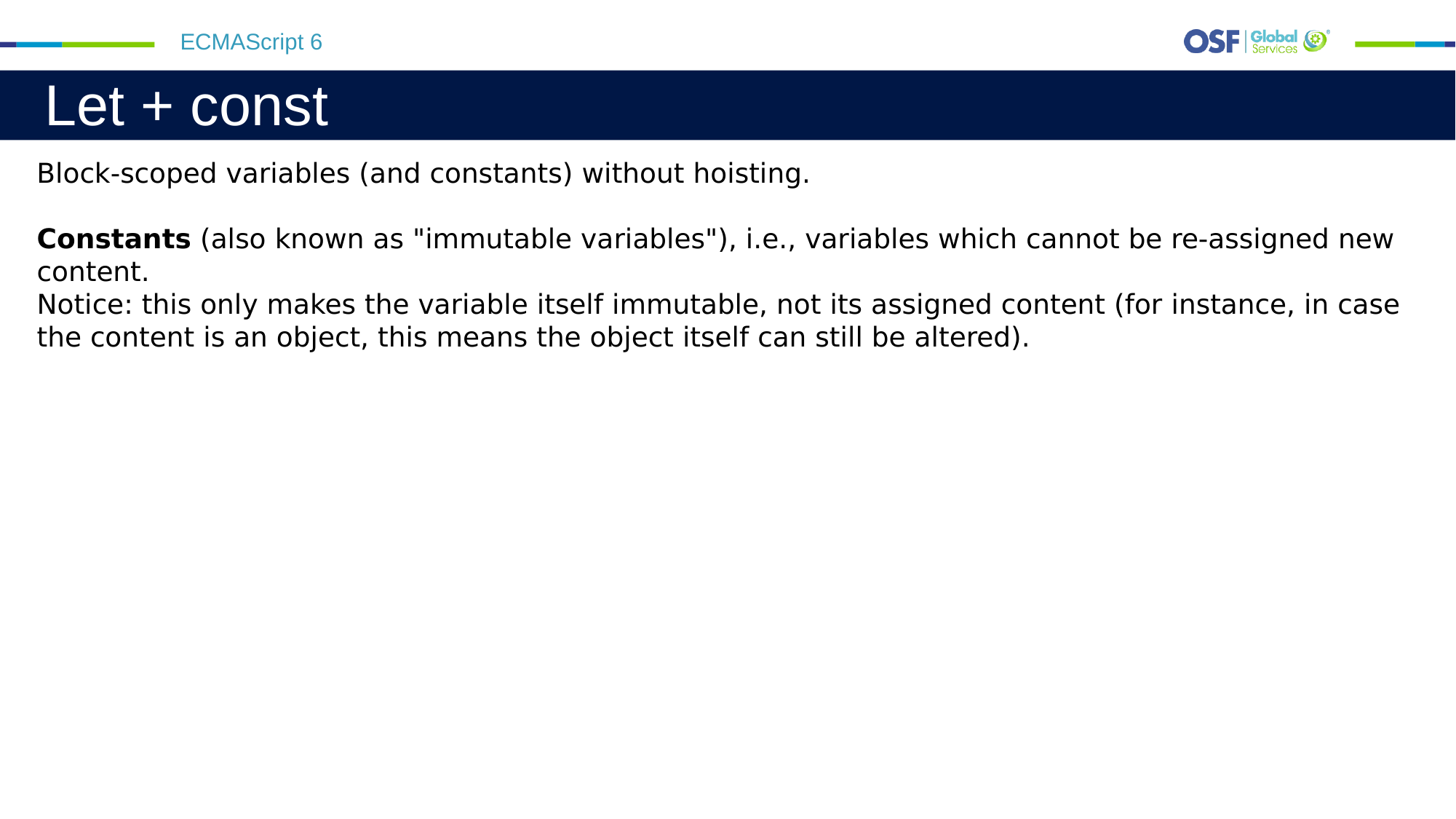

ECMAScript 6
# Let + const
Block-scoped variables (and constants) without hoisting.
Constants (also known as "immutable variables"), i.e., variables which cannot be re-assigned new content.
Notice: this only makes the variable itself immutable, not its assigned content (for instance, in case the content is an object, this means the object itself can still be altered).